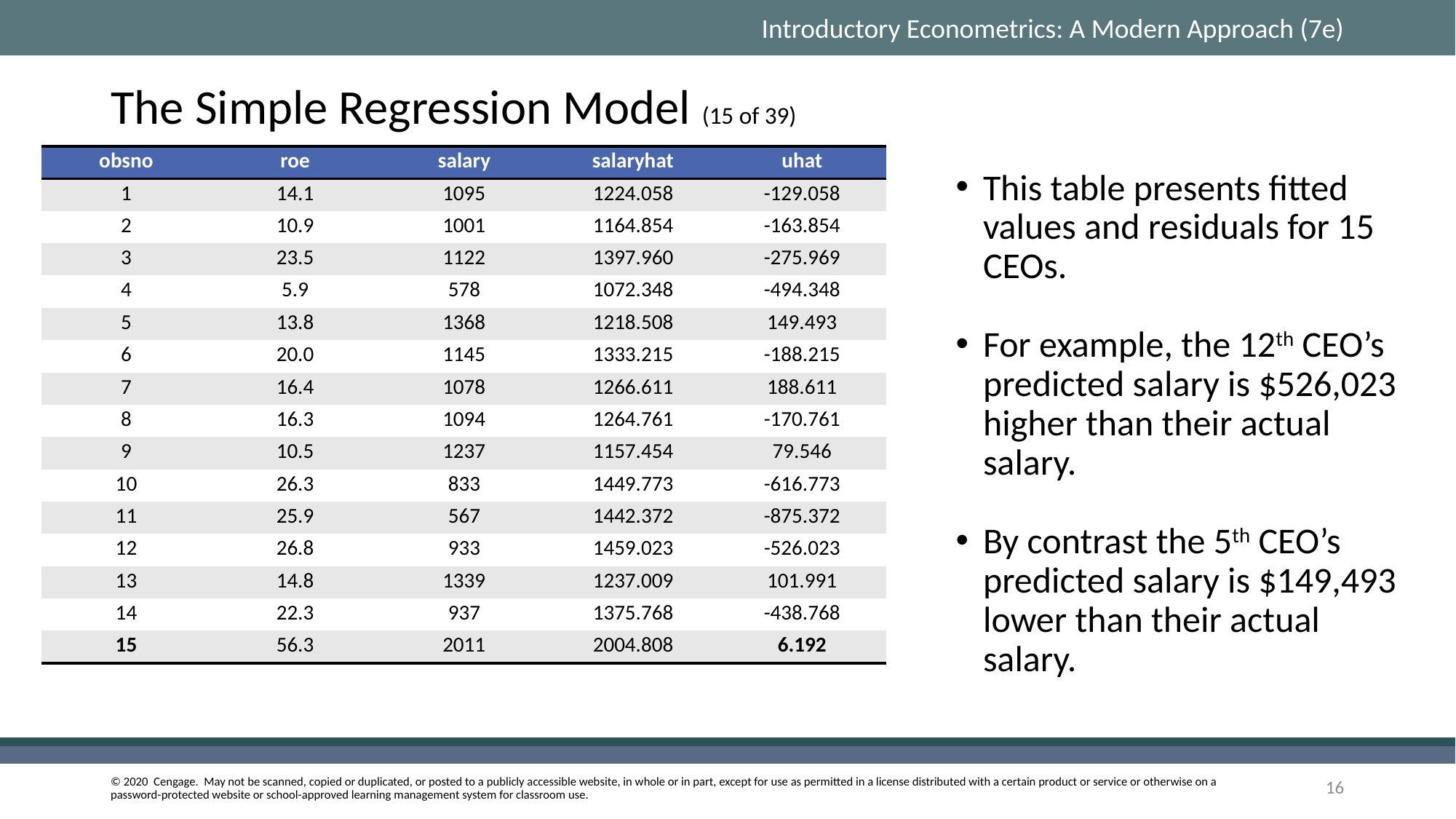

# The Simple Regression Model (15 of 39)
| obsno | roe | salary | salaryhat | uhat |
| --- | --- | --- | --- | --- |
| 1 | 14.1 | 1095 | 1224.058 | -129.058 |
| 2 | 10.9 | 1001 | 1164.854 | -163.854 |
| 3 | 23.5 | 1122 | 1397.960 | -275.969 |
| 4 | 5.9 | 578 | 1072.348 | -494.348 |
| 5 | 13.8 | 1368 | 1218.508 | 149.493 |
| 6 | 20.0 | 1145 | 1333.215 | -188.215 |
| 7 | 16.4 | 1078 | 1266.611 | 188.611 |
| 8 | 16.3 | 1094 | 1264.761 | -170.761 |
| 9 | 10.5 | 1237 | 1157.454 | 79.546 |
| 10 | 26.3 | 833 | 1449.773 | -616.773 |
| 11 | 25.9 | 567 | 1442.372 | -875.372 |
| 12 | 26.8 | 933 | 1459.023 | -526.023 |
| 13 | 14.8 | 1339 | 1237.009 | 101.991 |
| 14 | 22.3 | 937 | 1375.768 | -438.768 |
| 15 | 56.3 | 2011 | 2004.808 | 6.192 |
This table presents fitted values and residuals for 15 CEOs.

For example, the 12th CEO’s predicted salary is $526,023 higher than their actual salary.

By contrast the 5th CEO’s predicted salary is $149,493 lower than their actual salary.
16